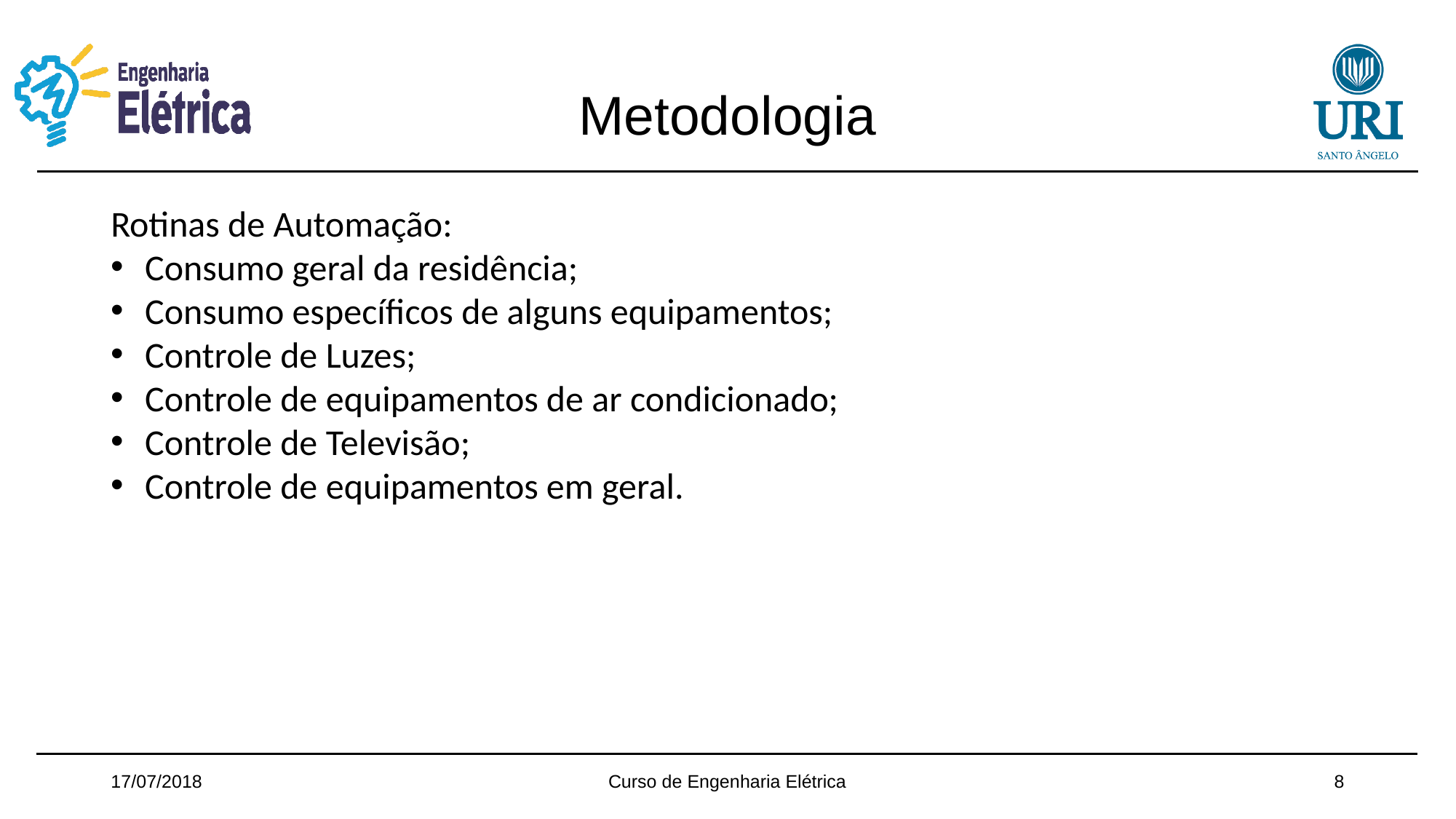

# Metodologia
Rotinas de Automação:
Consumo geral da residência;
Consumo específicos de alguns equipamentos;
Controle de Luzes;
Controle de equipamentos de ar condicionado;
Controle de Televisão;
Controle de equipamentos em geral.
17/07/2018
Curso de Engenharia Elétrica
8